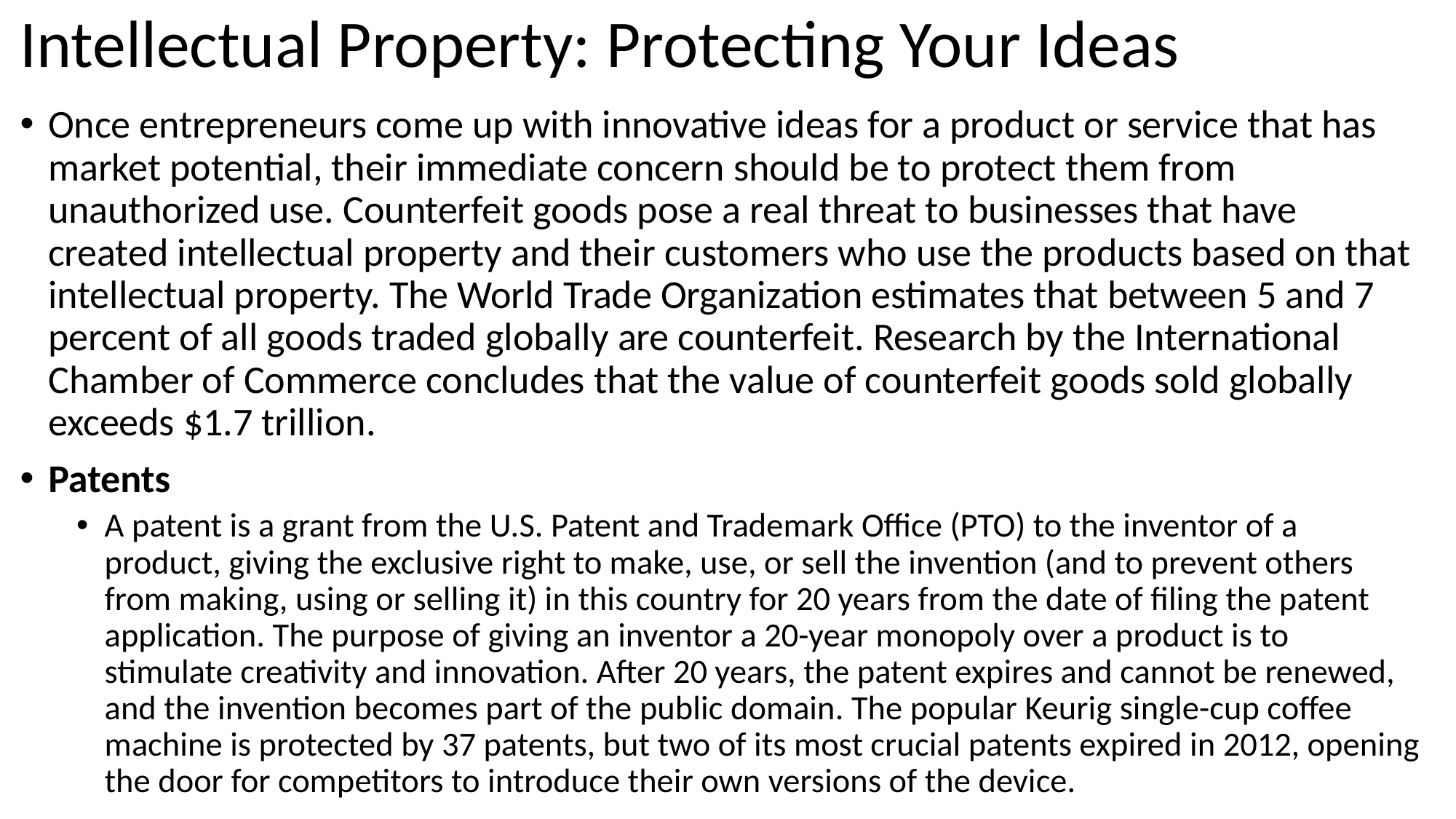

# Intellectual Property: Protecting Your Ideas
Once entrepreneurs come up with innovative ideas for a product or service that has market potential, their immediate concern should be to protect them from unauthorized use. Counterfeit goods pose a real threat to businesses that have created intellectual property and their customers who use the products based on that intellectual property. The World Trade Organization estimates that between 5 and 7 percent of all goods traded globally are counterfeit. Research by the International Chamber of Commerce concludes that the value of counterfeit goods sold globally exceeds $1.7 trillion.
Patents
A patent is a grant from the U.S. Patent and Trademark Office (PTO) to the inventor of a product, giving the exclusive right to make, use, or sell the invention (and to prevent others from making, using or selling it) in this country for 20 years from the date of filing the patent application. The purpose of giving an inventor a 20-year monopoly over a product is to stimulate creativity and innovation. After 20 years, the patent expires and cannot be renewed, and the invention becomes part of the public domain. The popular Keurig single-cup coffee machine is protected by 37 patents, but two of its most crucial patents expired in 2012, opening the door for competitors to introduce their own versions of the device.